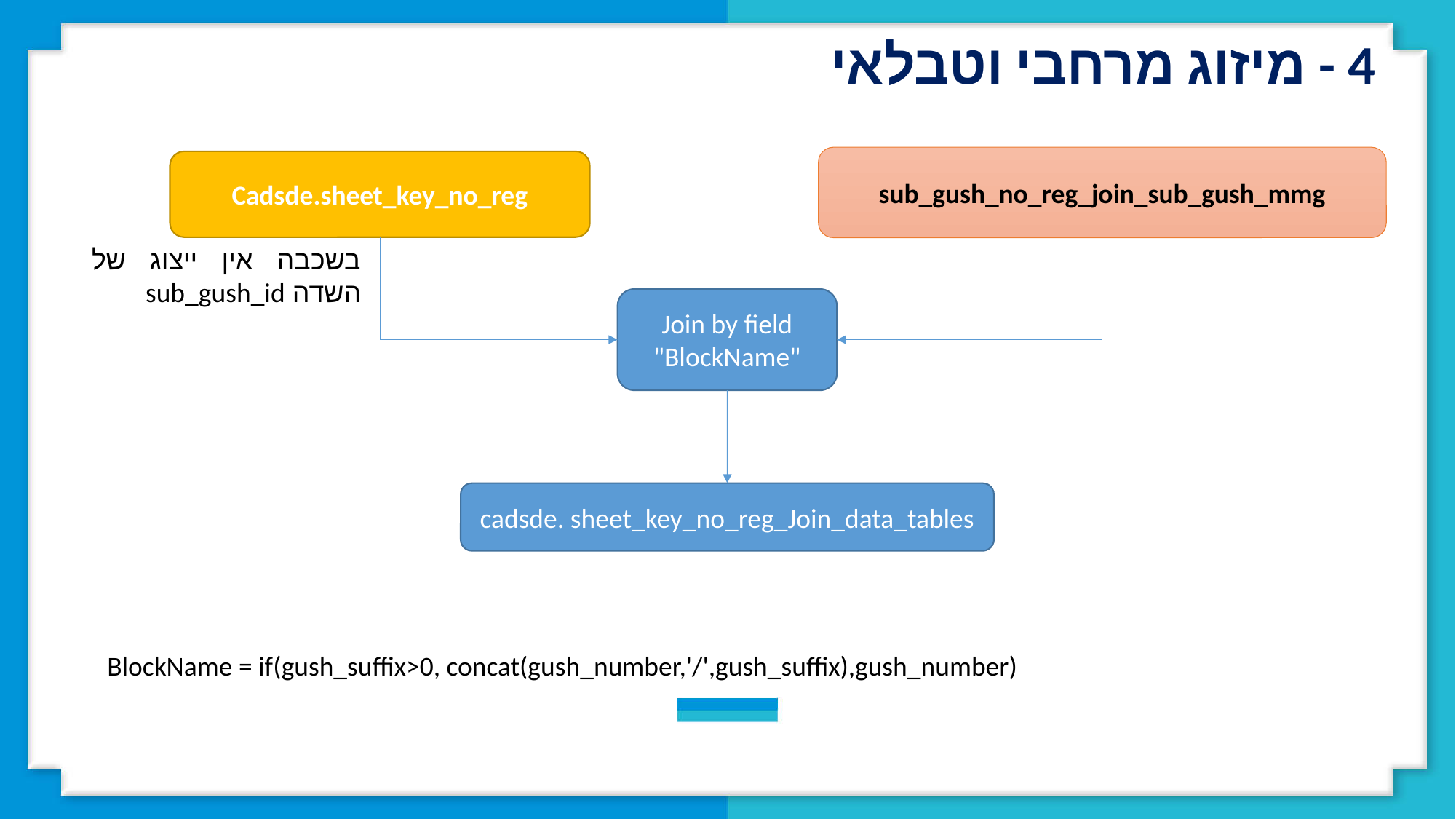

4 - מיזוג מרחבי וטבלאי
sub_gush_no_reg_join_sub_gush_mmg
Cadsde.sheet_key_no_reg
בשכבה אין ייצוג של השדה sub_gush_id
Join by field "BlockName"
cadsde. sheet_key_no_reg_Join_data_tables
BlockName = if(gush_suffix>0, concat(gush_number,'/',gush_suffix),gush_number)